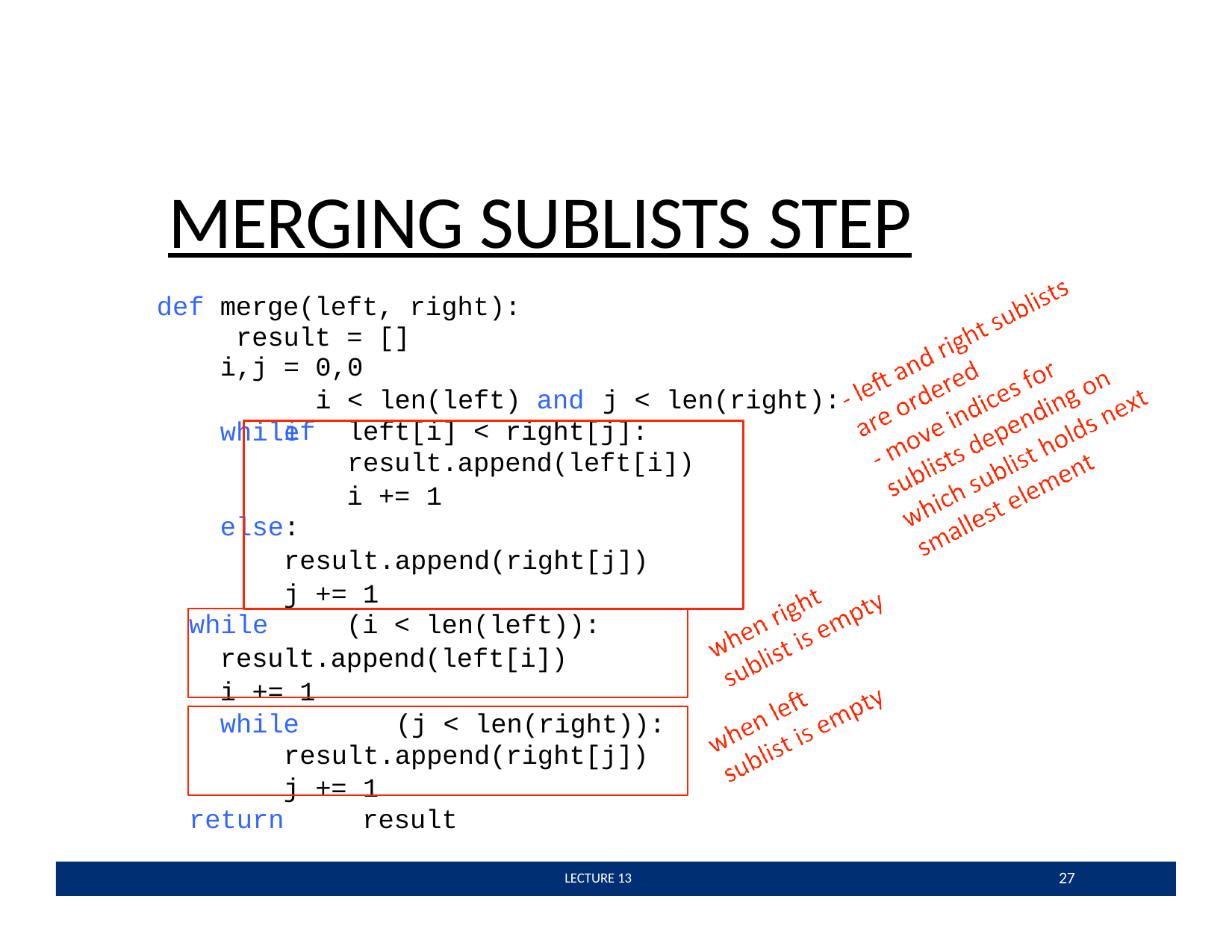

# MERGING SUBLISTS STEP

def merge(left, right):  result = []
i,j =  while
0,0
i < len(left) and	j < len(right):
if	left[i] < right[j]:  result.append(left[i])
    i += 1
else:
result.append(right[j])
j += 1
while	(i < len(left)):
result.append(left[i])
i += 1
while	(j < len(right)):  result.append(right[j])
    j += 1
return	result

27
 LECTURE 13